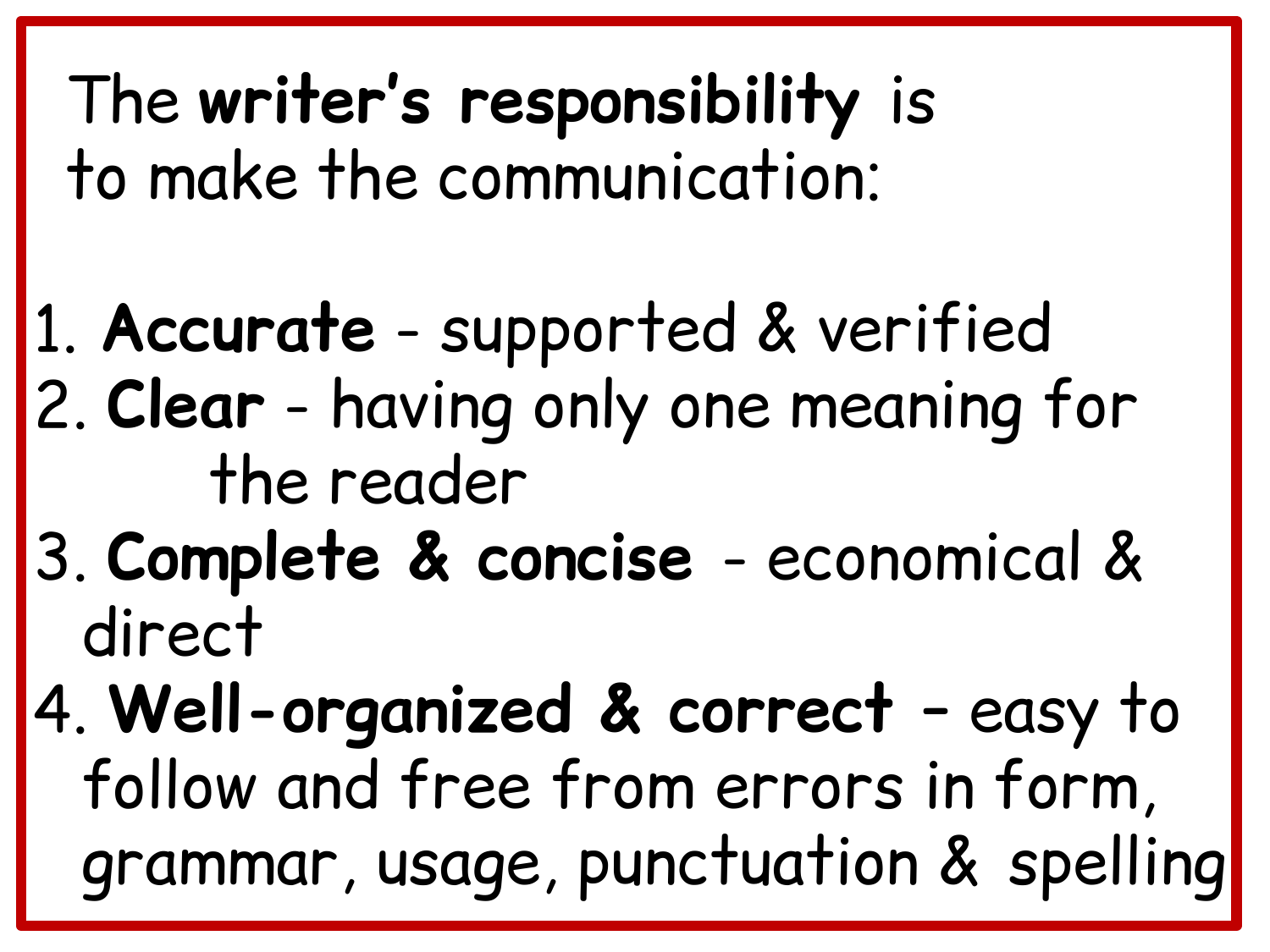

The writer’s responsibility is
to make the communication:

 Accurate - supported & verified
 Clear - having only one meaning for         	the reader
 Complete & concise - economical & 	direct
 Well-organized & correct – easy to follow and free from errors in form, grammar, usage, punctuation & spelling